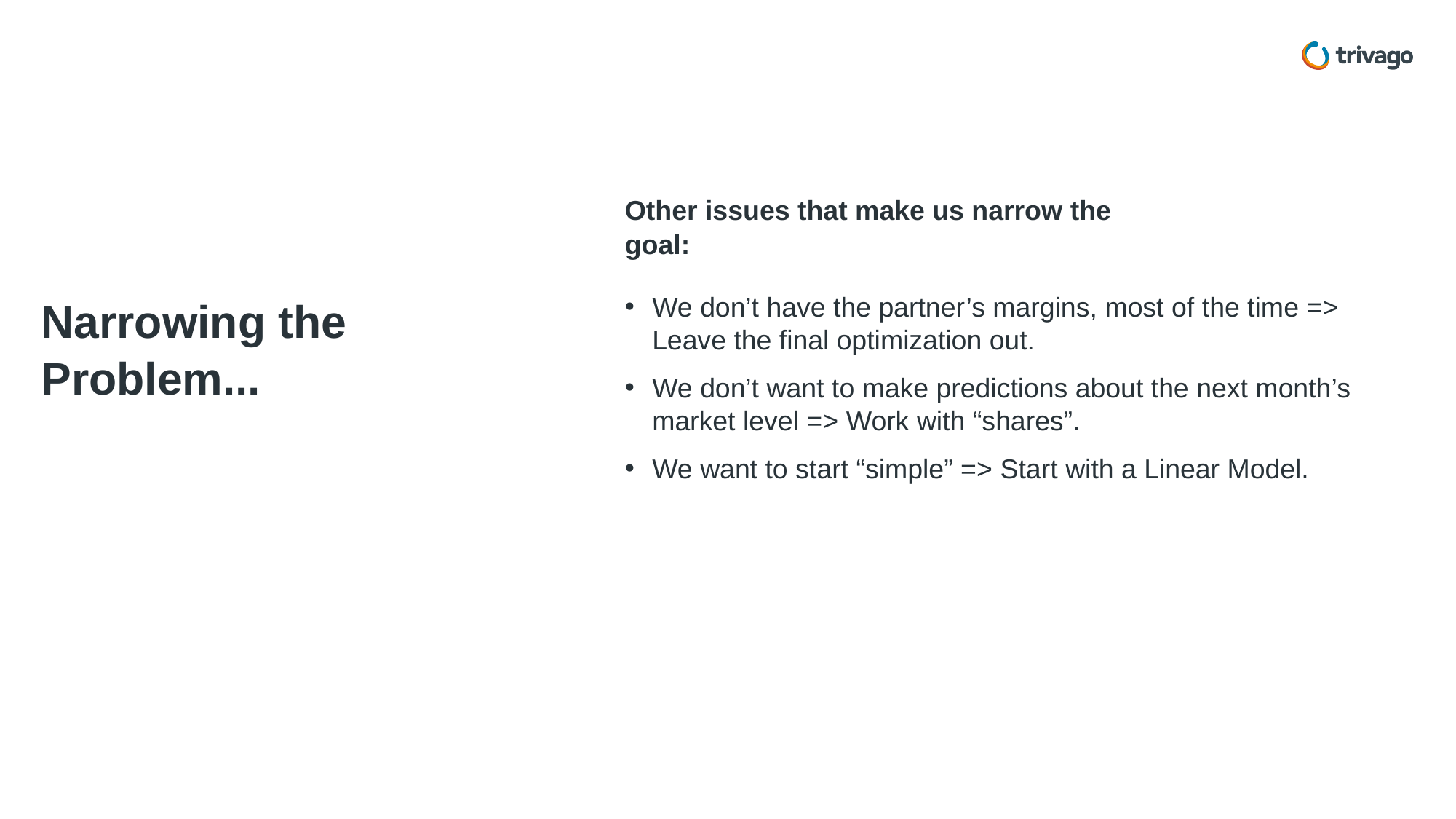

Other issues that make us narrow the goal:
Narrowing the Problem...
We don’t have the partner’s margins, most of the time => Leave the final optimization out.
We don’t want to make predictions about the next month’s market level => Work with “shares”.
We want to start “simple” => Start with a Linear Model.